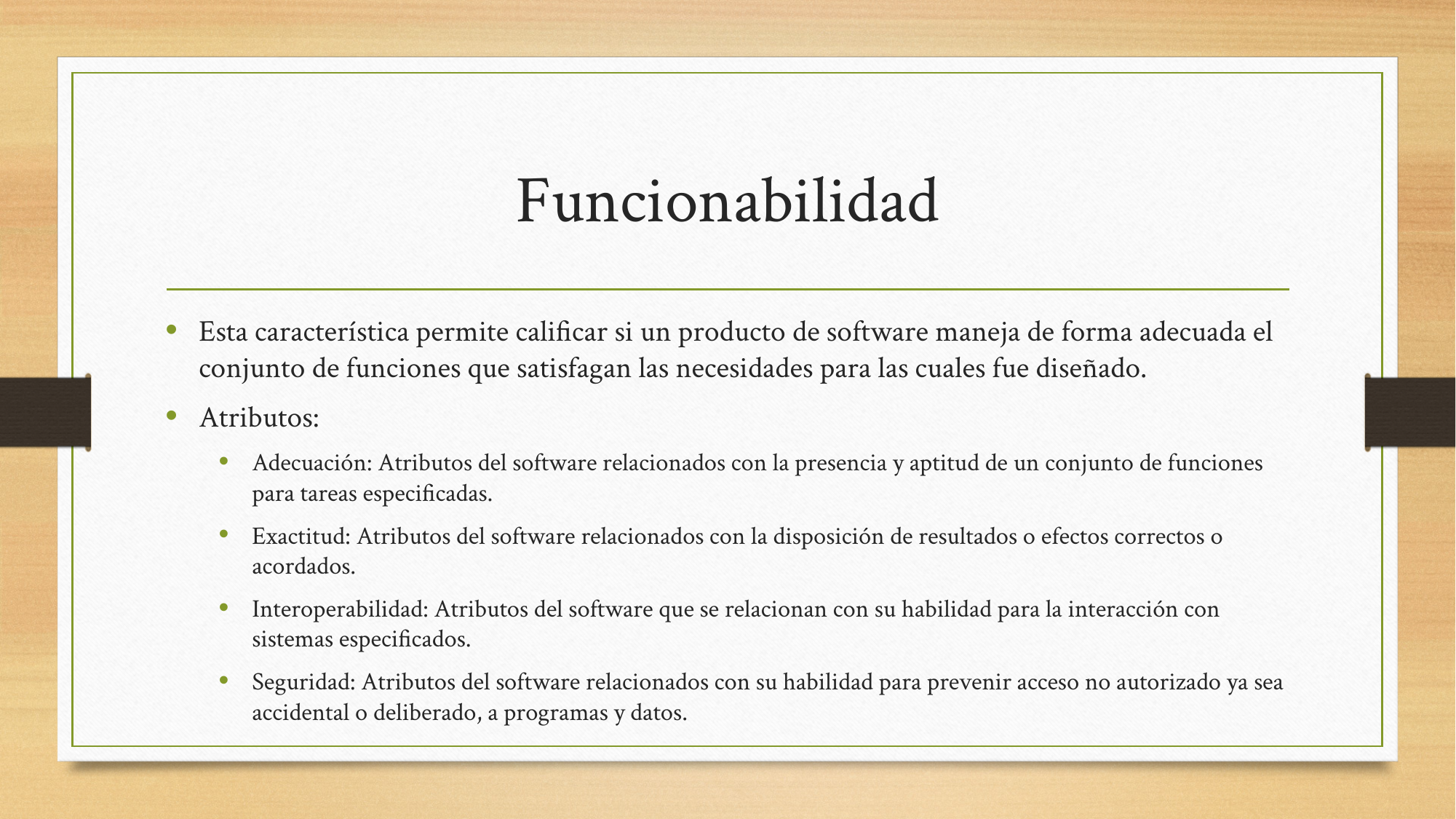

# Funcionabilidad
Esta característica permite calificar si un producto de software maneja de forma adecuada el conjunto de funciones que satisfagan las necesidades para las cuales fue diseñado.
Atributos:
Adecuación: Atributos del software relacionados con la presencia y aptitud de un conjunto de funciones para tareas especificadas.
Exactitud: Atributos del software relacionados con la disposición de resultados o efectos correctos o acordados.
Interoperabilidad: Atributos del software que se relacionan con su habilidad para la interacción con sistemas especificados.
Seguridad: Atributos del software relacionados con su habilidad para prevenir acceso no autorizado ya sea accidental o deliberado, a programas y datos.